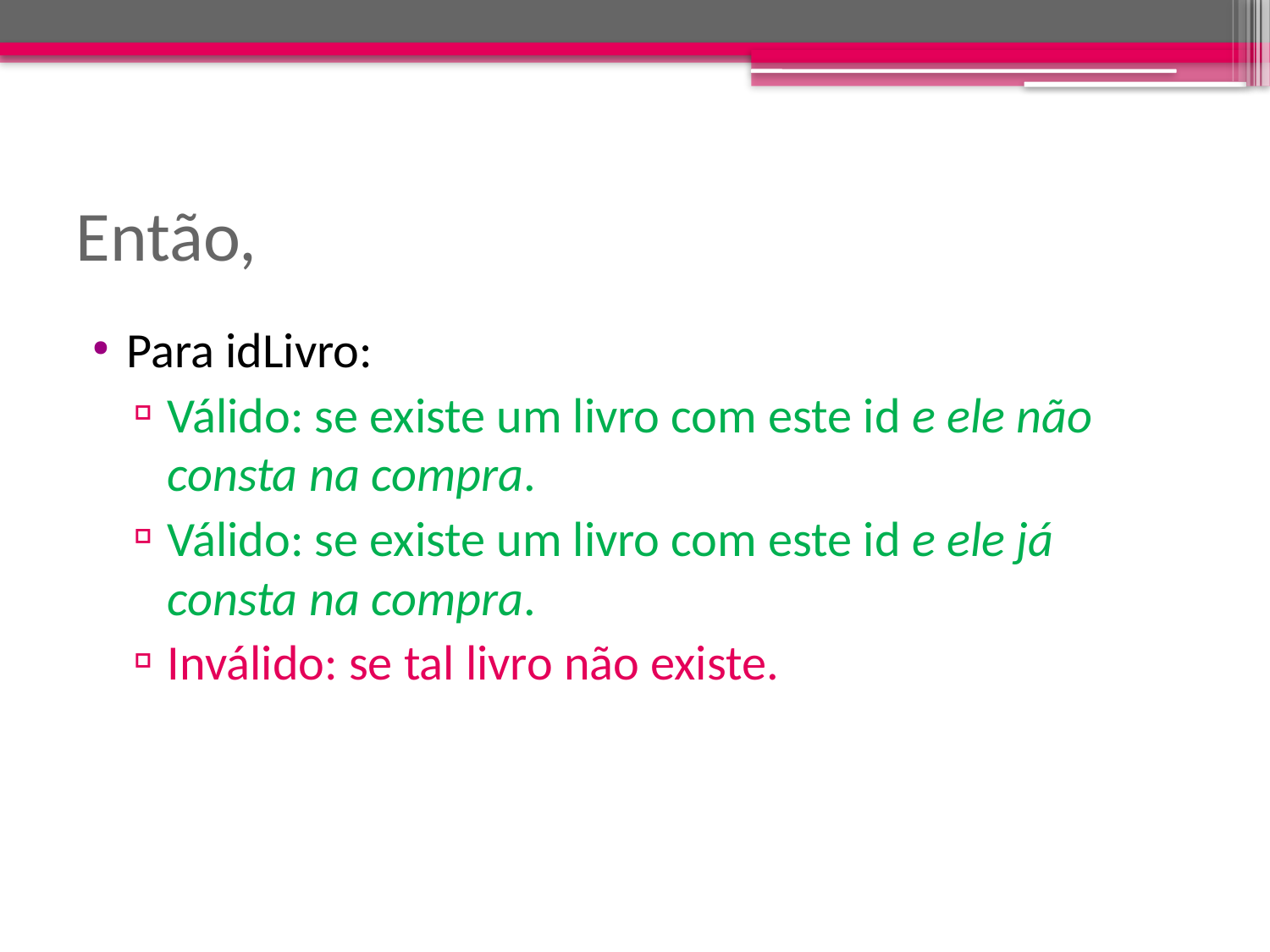

# Então,
Para idLivro:
Válido: se existe um livro com este id e ele não consta na compra.
Válido: se existe um livro com este id e ele já consta na compra.
Inválido: se tal livro não existe.